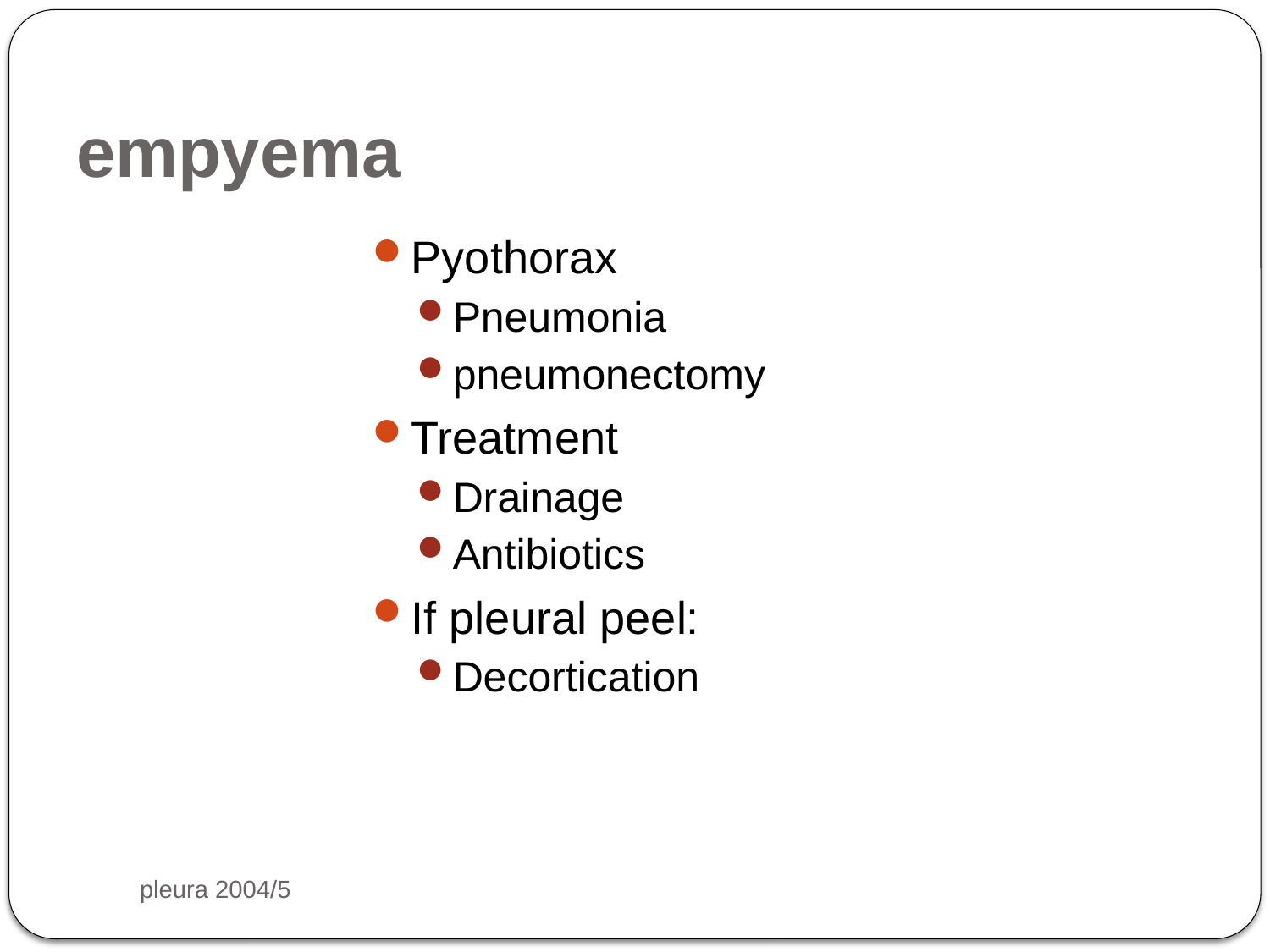

# empyema
Pyothorax
Pneumonia
pneumonectomy
Treatment
Drainage
Antibiotics
If pleural peel:
Decortication

pleura 2004/5
107